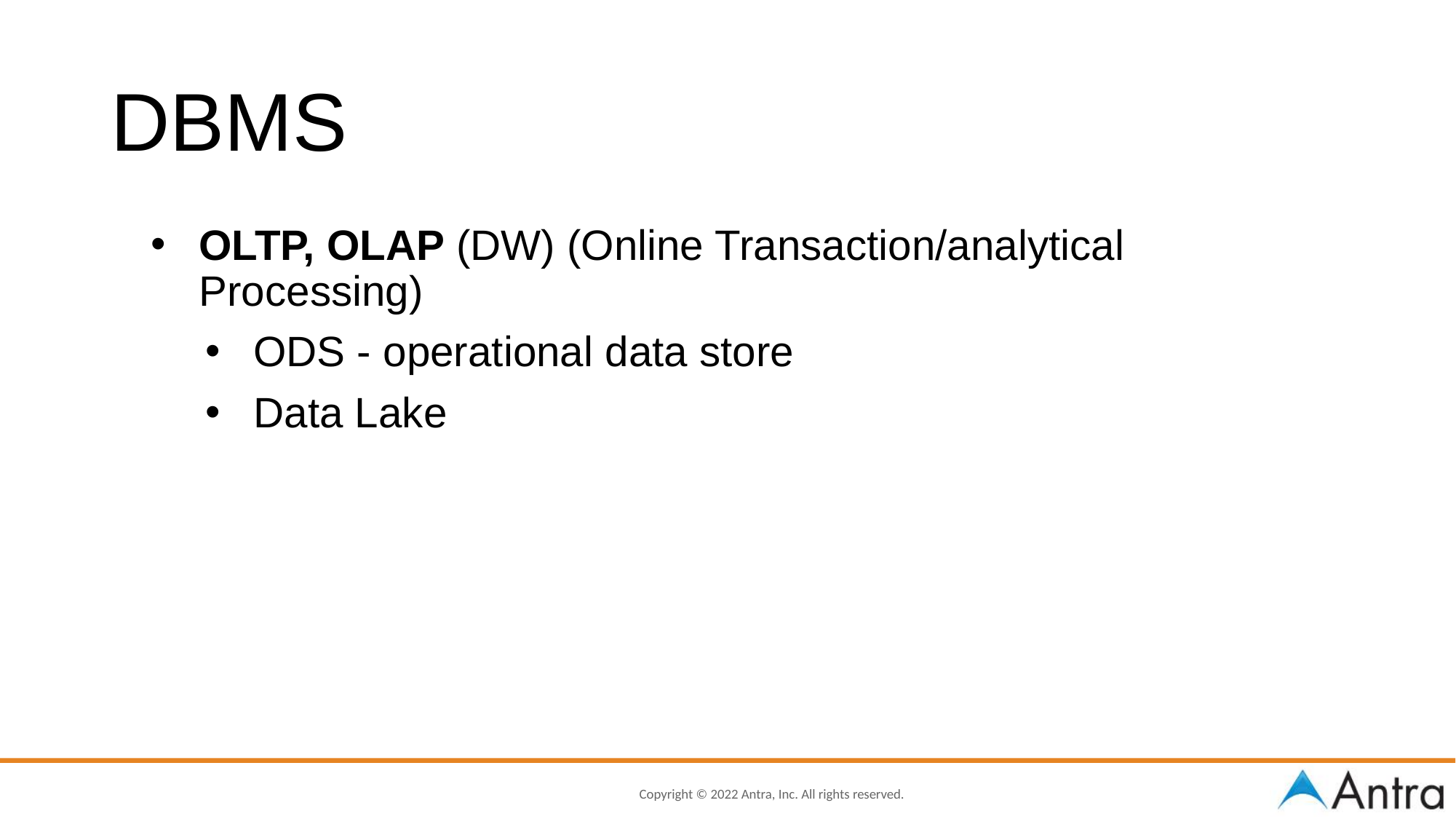

DBMS
OLTP, OLAP (DW) (Online Transaction/analytical Processing)
ODS - operational data store
Data Lake